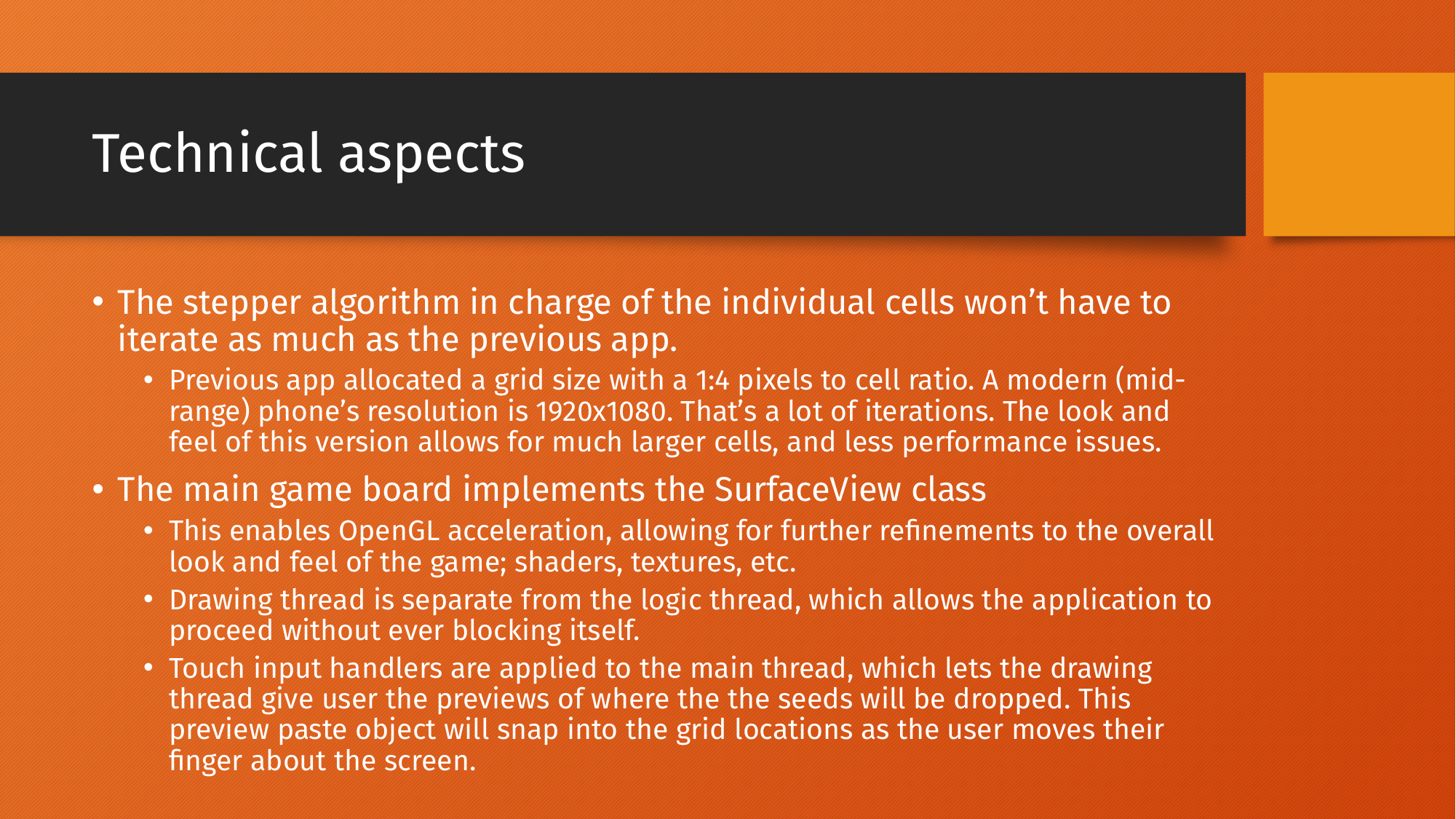

# Technical aspects
The stepper algorithm in charge of the individual cells won’t have to iterate as much as the previous app.
Previous app allocated a grid size with a 1:4 pixels to cell ratio. A modern (mid-range) phone’s resolution is 1920x1080. That’s a lot of iterations. The look and feel of this version allows for much larger cells, and less performance issues.
The main game board implements the SurfaceView class
This enables OpenGL acceleration, allowing for further refinements to the overall look and feel of the game; shaders, textures, etc.
Drawing thread is separate from the logic thread, which allows the application to proceed without ever blocking itself.
Touch input handlers are applied to the main thread, which lets the drawing thread give user the previews of where the the seeds will be dropped. This preview paste object will snap into the grid locations as the user moves their finger about the screen.